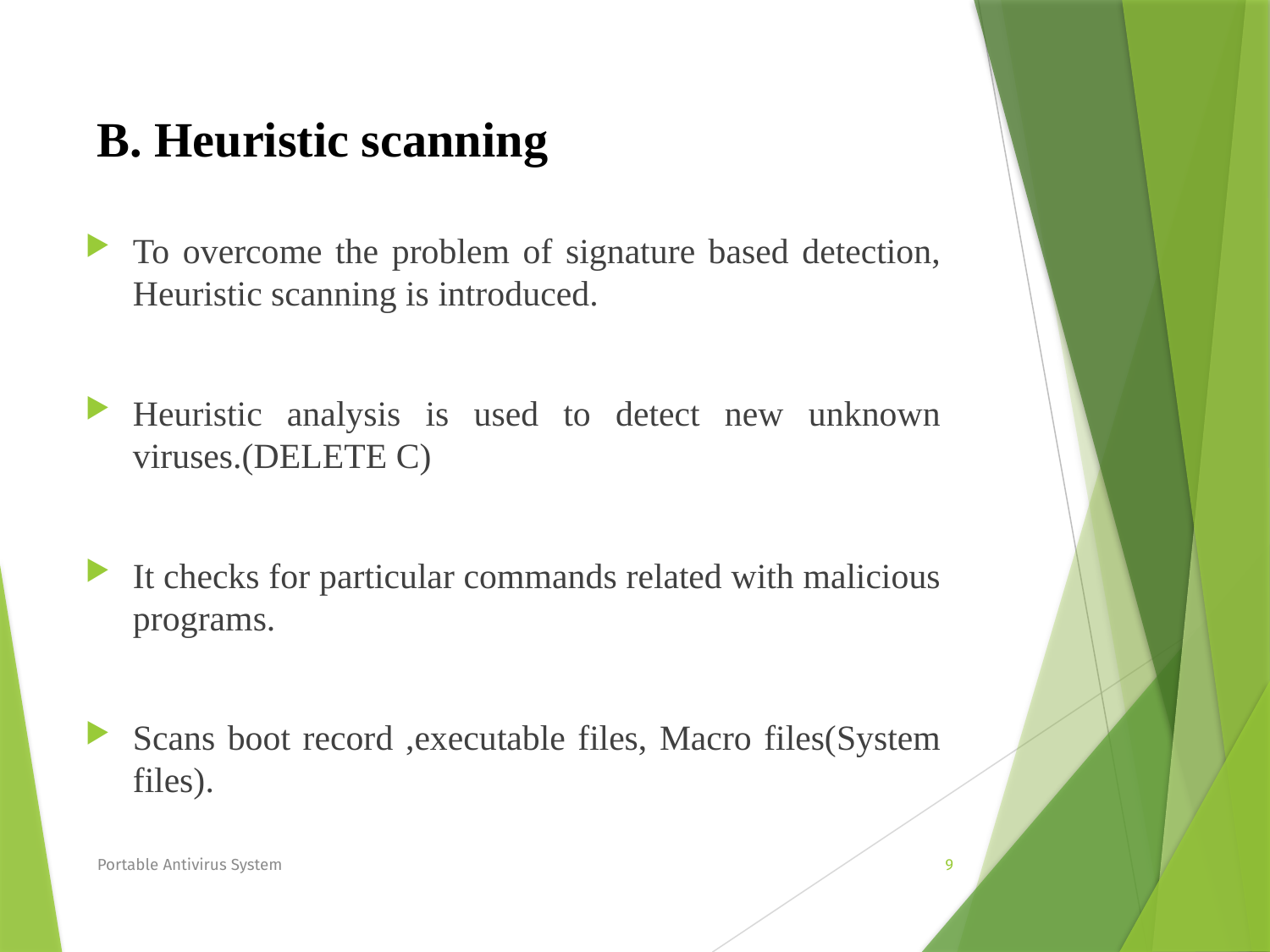

# B. Heuristic scanning
To overcome the problem of signature based detection, Heuristic scanning is introduced.

Heuristic analysis is used to detect new unknown viruses.(DELETE C)

It checks for particular commands related with malicious programs.

Scans boot record ,executable files, Macro files(System files).

Portable Antivirus System
9